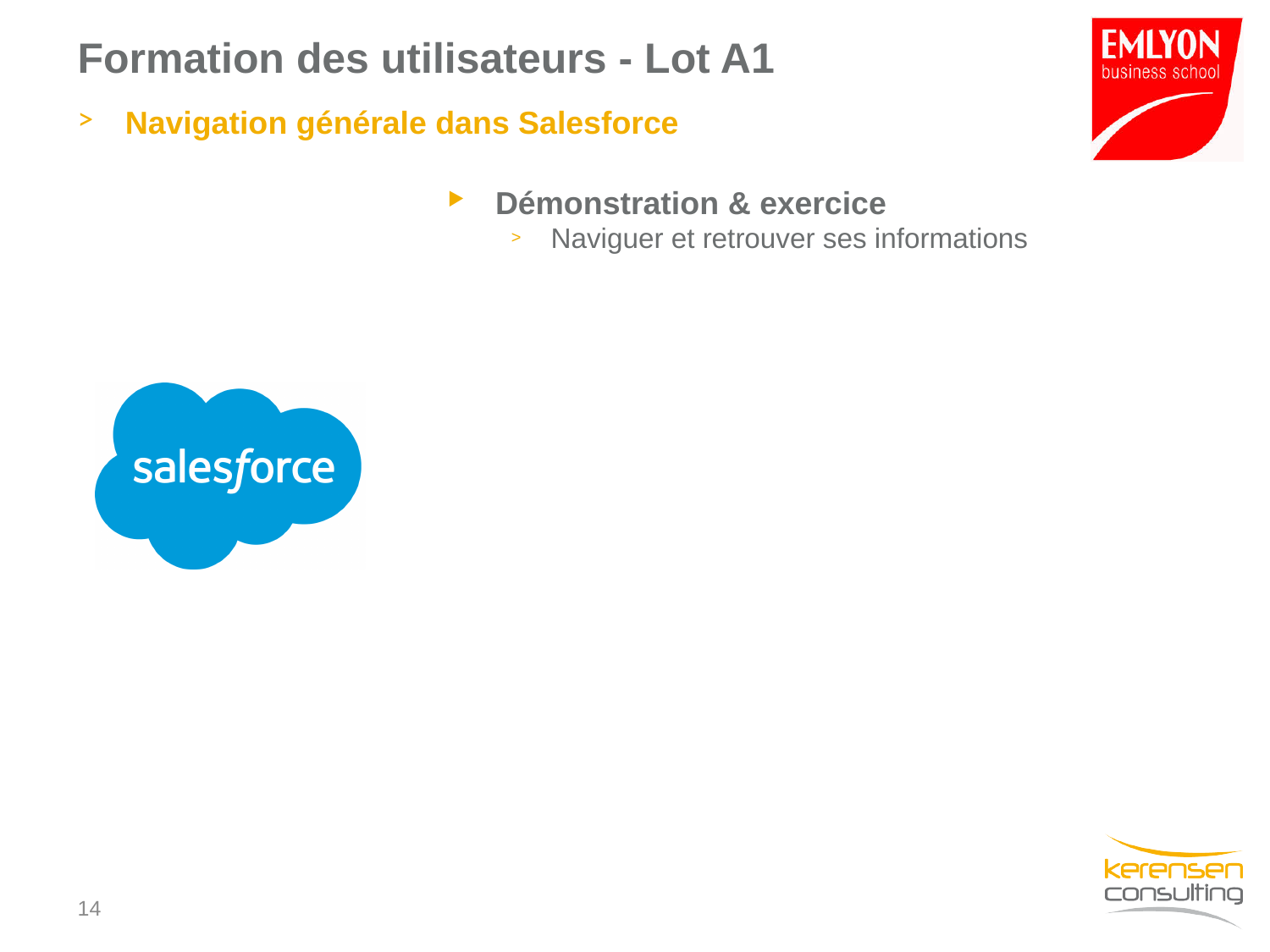

# Formation des utilisateurs - Lot A1
Navigation générale dans Salesforce
Démonstration & exercice
Naviguer et retrouver ses informations
14